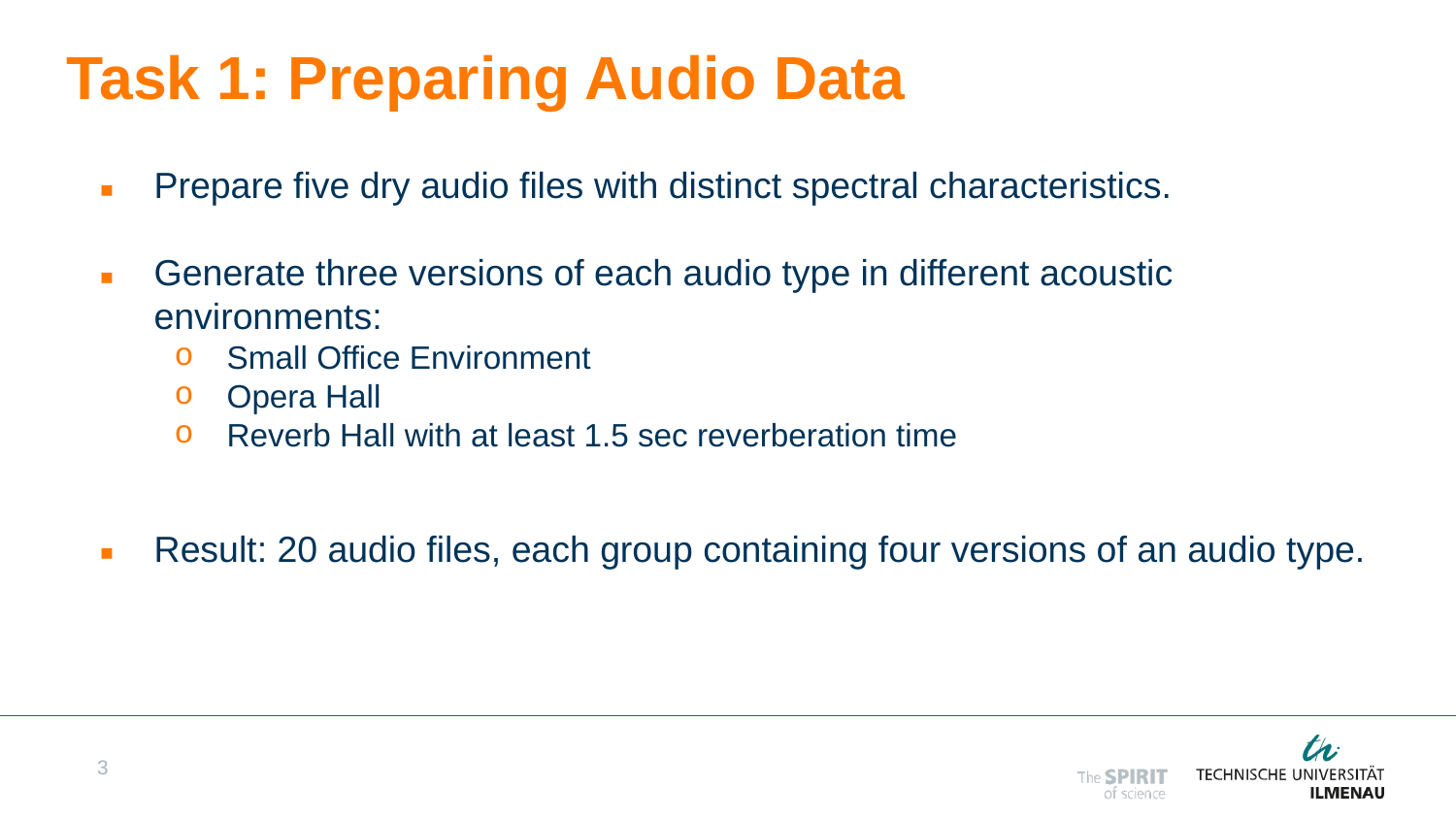

# Task 1: Preparing Audio Data
Prepare five dry audio files with distinct spectral characteristics.

Generate three versions of each audio type in different acoustic environments:
Small Office Environment
Opera Hall
Reverb Hall with at least 1.5 sec reverberation time

Result: 20 audio files, each group containing four versions of an audio type.
3